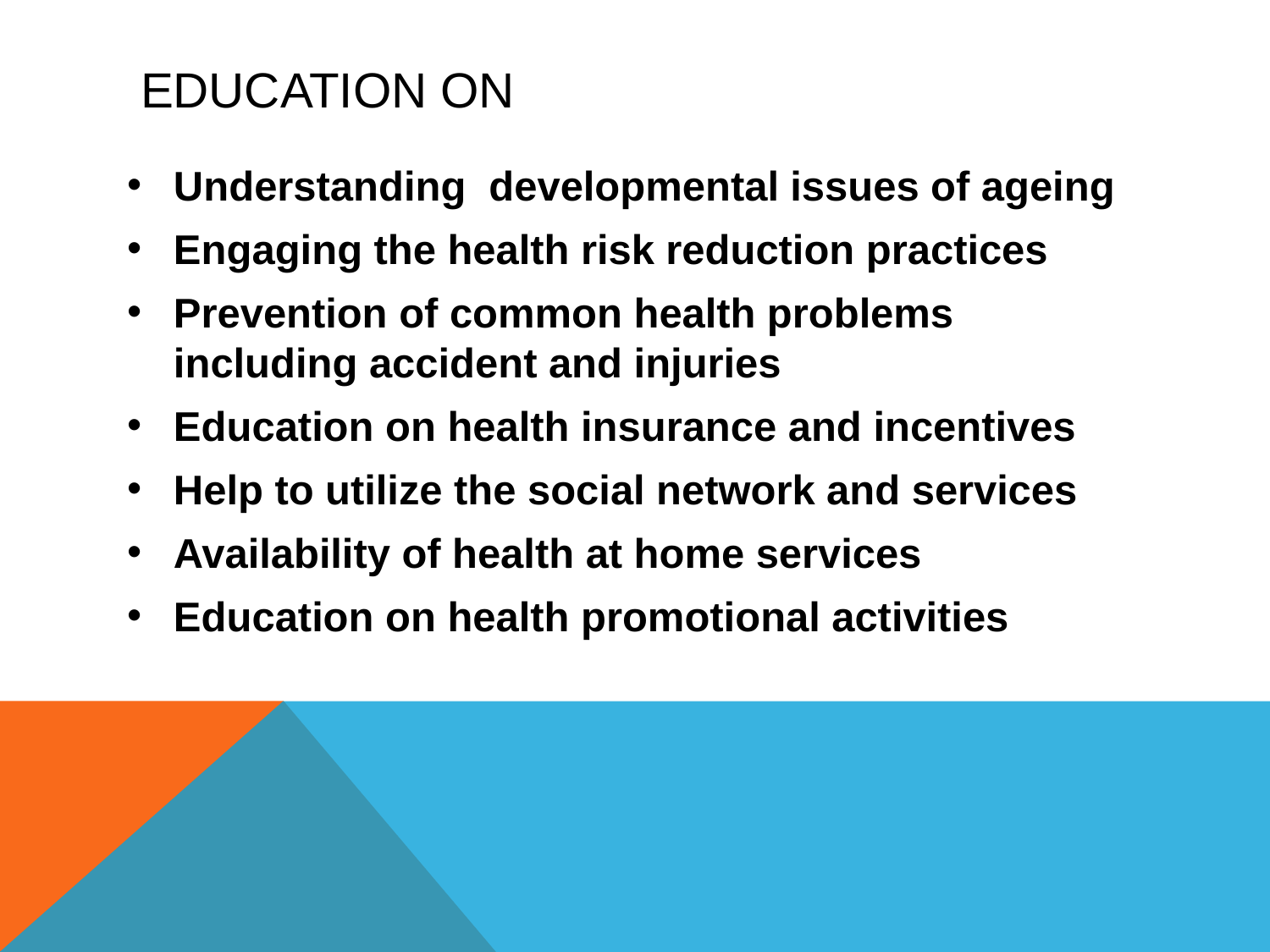

# education on
Understanding  developmental issues of ageing
Engaging the health risk reduction practices
Prevention of common health problems including accident and injuries
Education on health insurance and incentives
Help to utilize the social network and services
Availability of health at home services
Education on health promotional activities